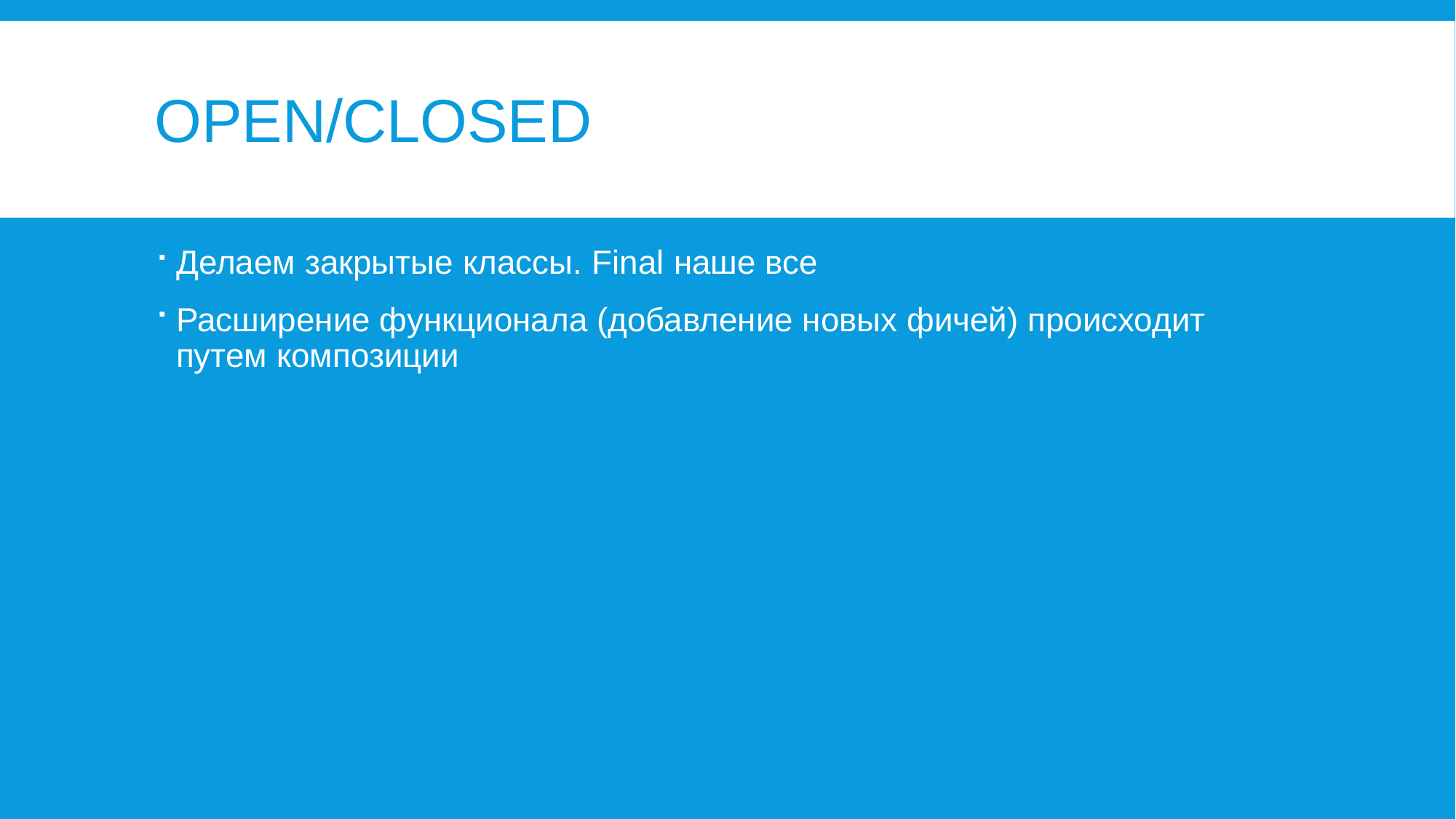

# Open/Closed
Делаем закрытые классы. Final наше все
Расширение функционала (добавление новых фичей) происходит путем композиции